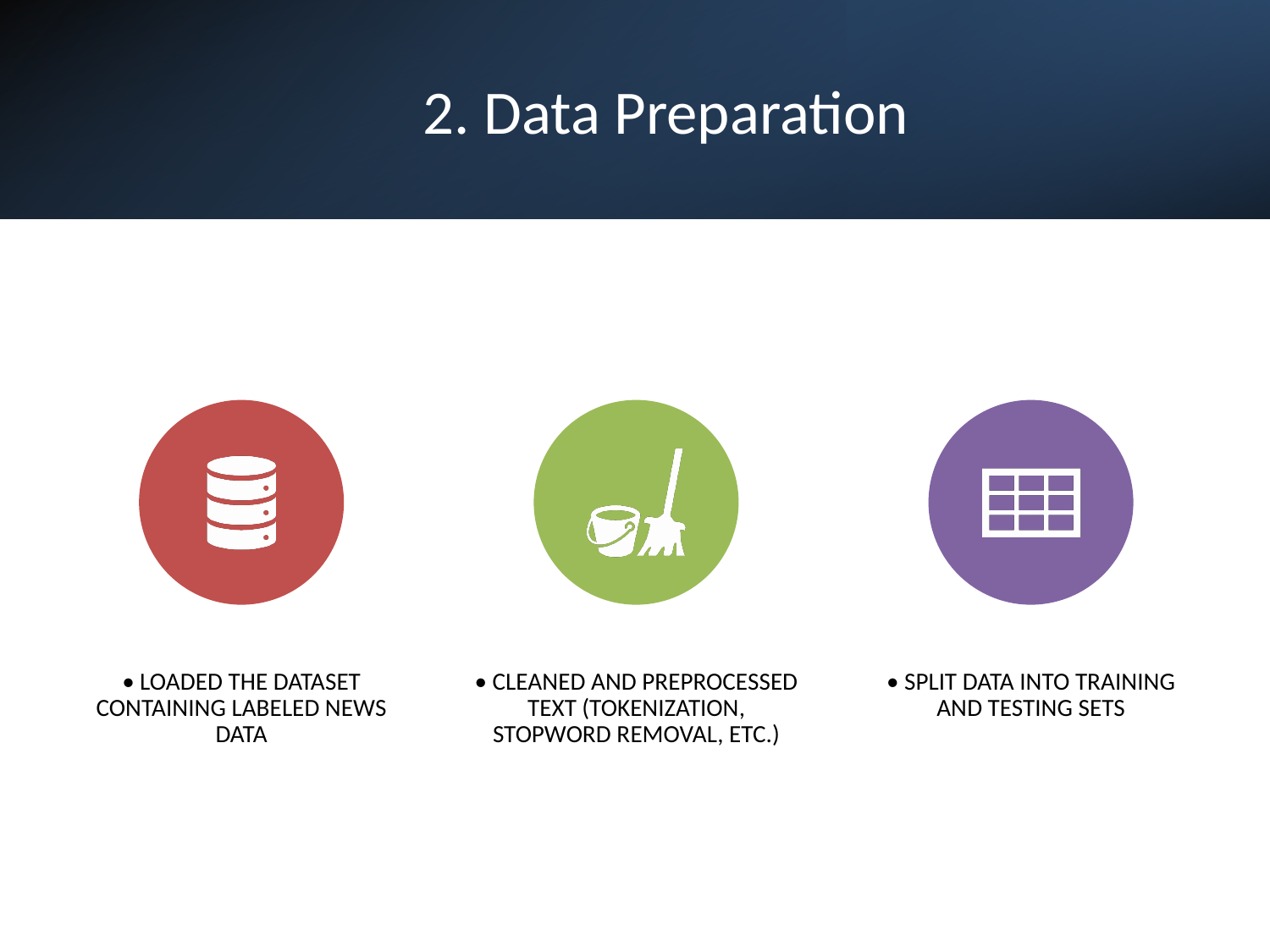

# 2. Data Preparation
• Loaded the dataset containing labeled news data
• Cleaned and preprocessed text (tokenization, stopword removal, etc.)
• Split data into training and testing sets